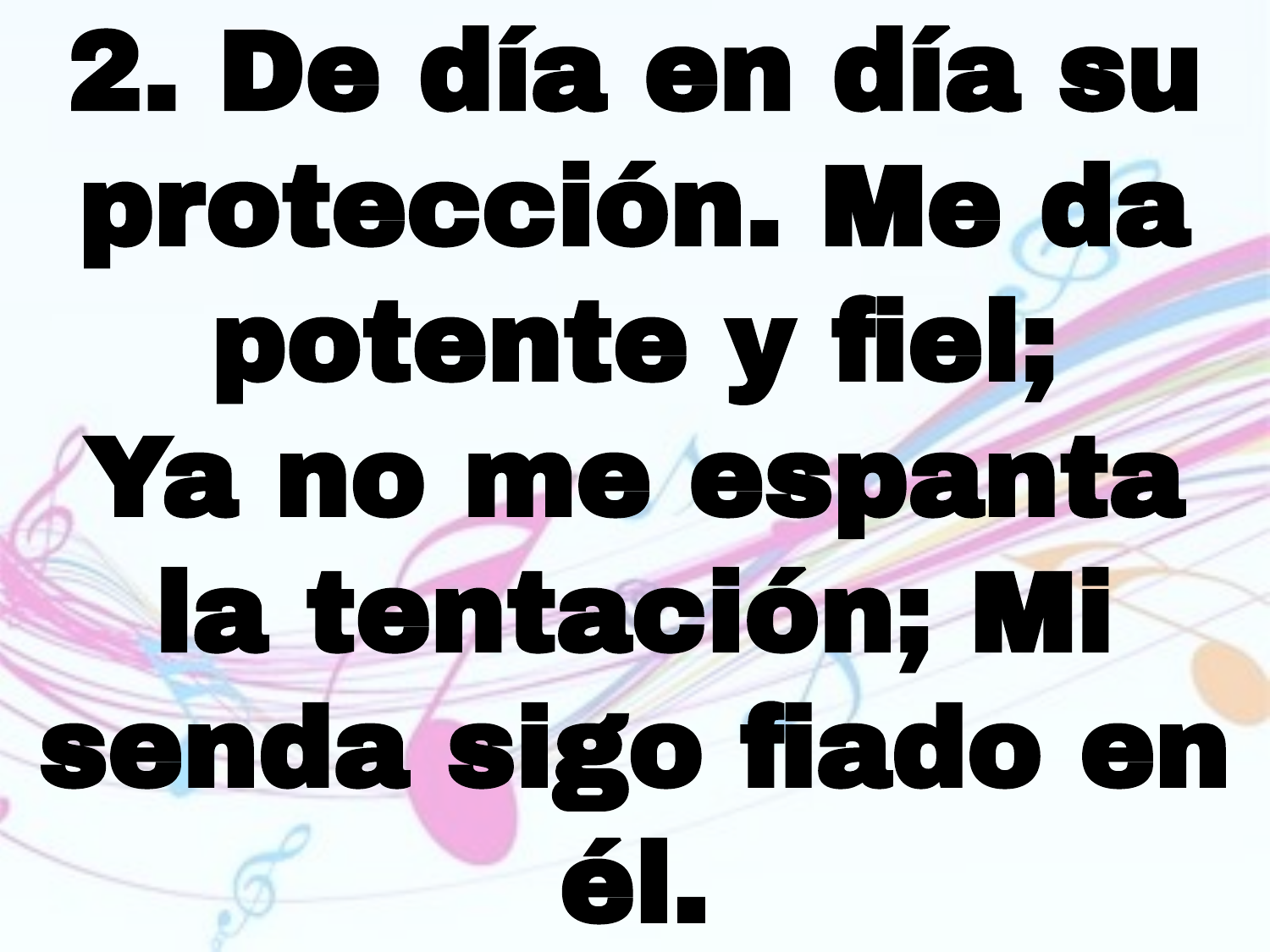

2. De día en día su protección. Me da
potente y fiel;
Ya no me espanta la tentación; Mi senda sigo fiado en él.